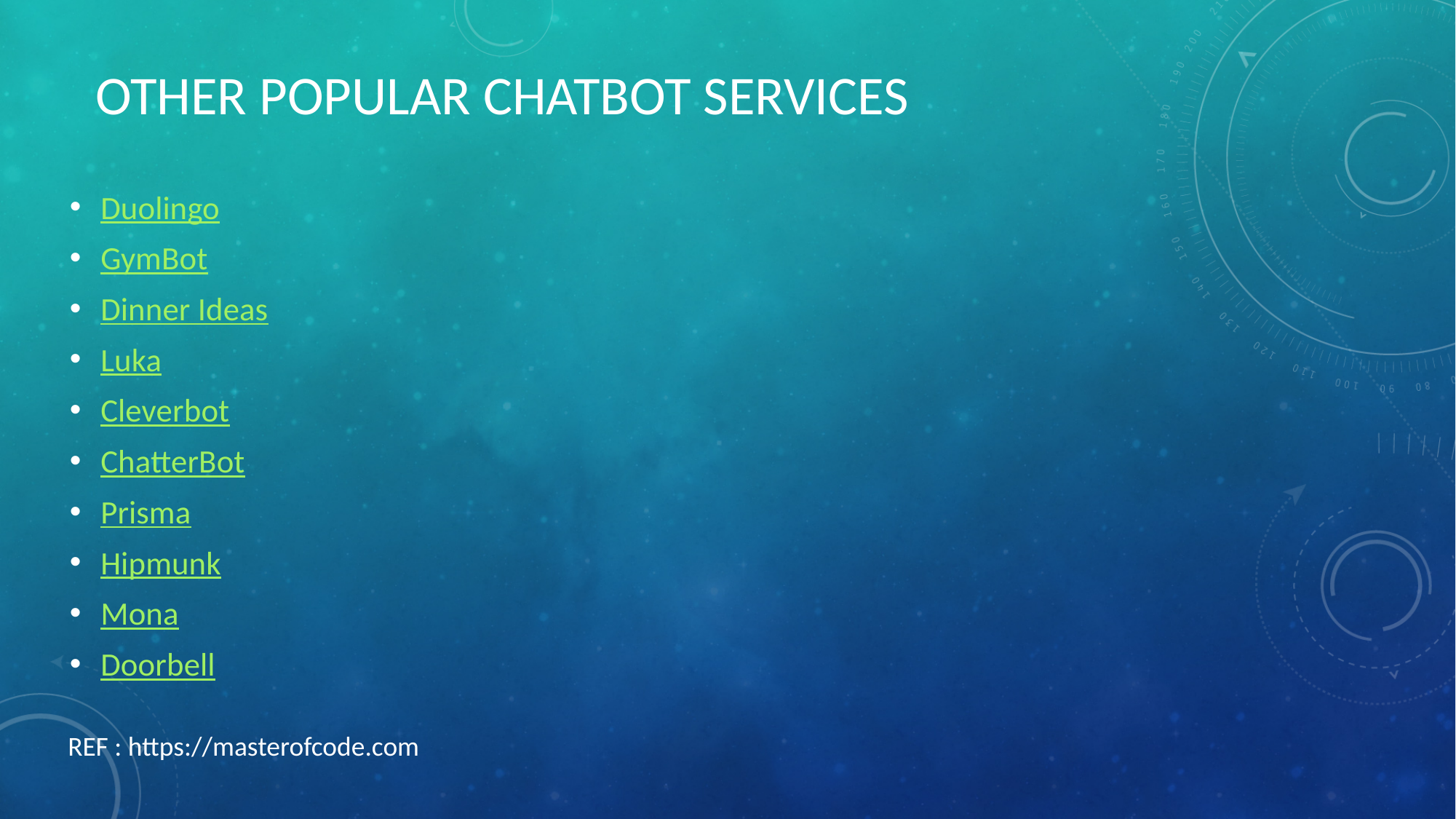

# Other popular Chatbot services
Duolingo
GymBot
Dinner Ideas
Luka
Cleverbot
ChatterBot
Prisma
Hipmunk
Mona
Doorbell

REF : https://masterofcode.com